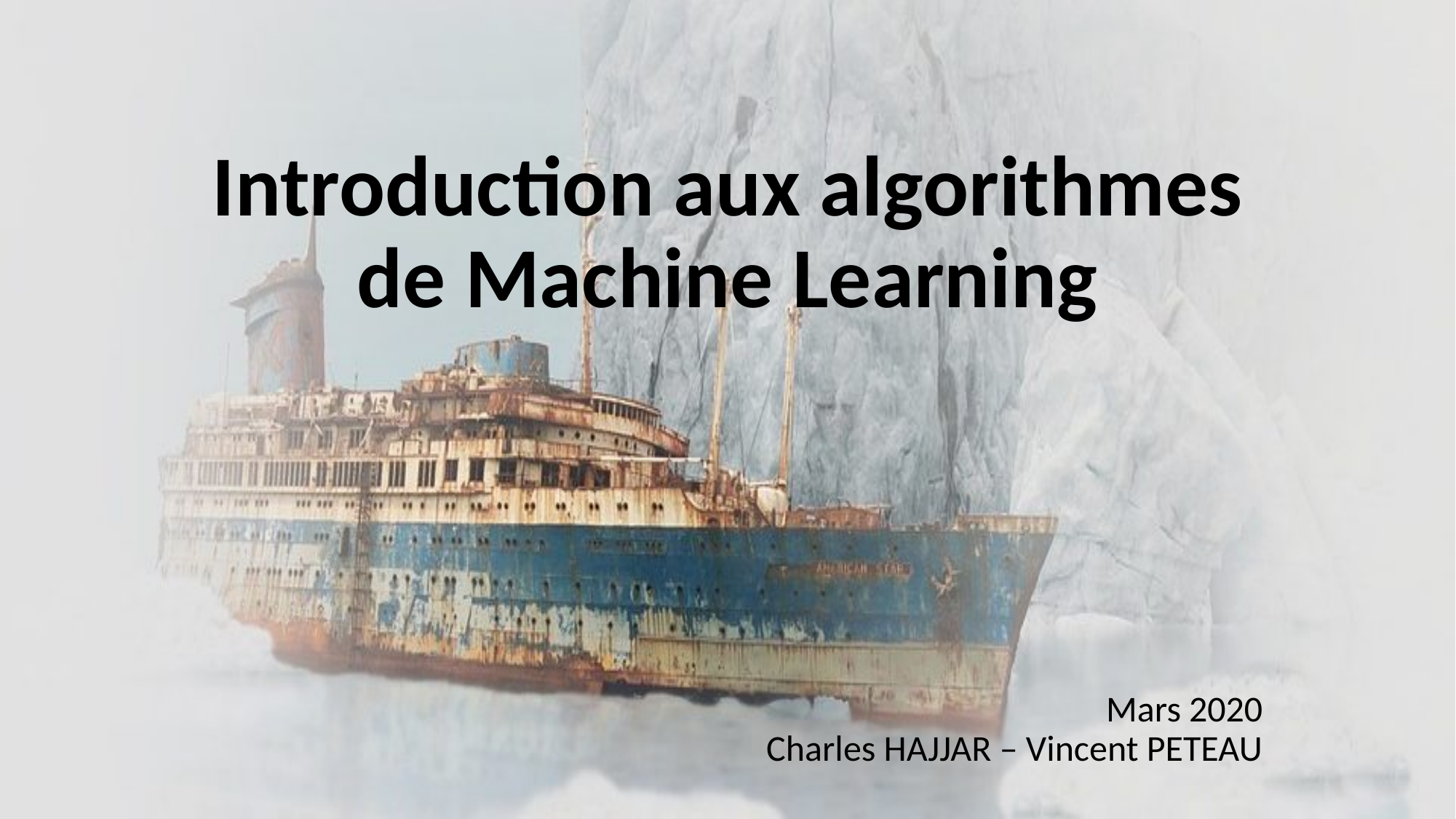

Introduction aux algorithmes
de Machine Learning
Mars 2020
Charles HAJJAR – Vincent PETEAU